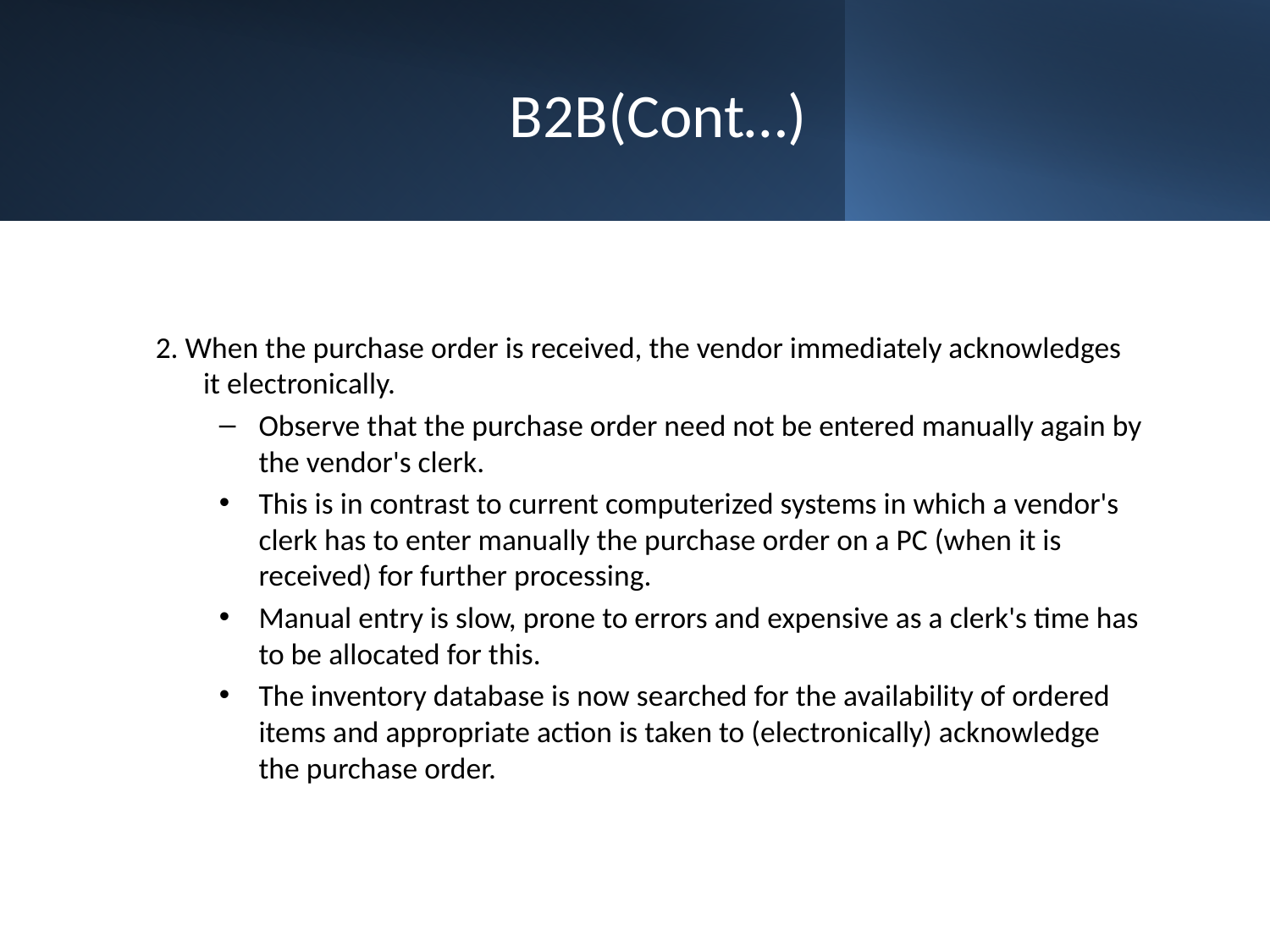

# B2B(Cont…)
2. When the purchase order is received, the vendor immediately acknowledges it electronically.
Observe that the purchase order need not be entered manually again by the vendor's clerk.
This is in contrast to current computerized systems in which a vendor's clerk has to enter manually the purchase order on a PC (when it is received) for further processing.
Manual entry is slow, prone to errors and expensive as a clerk's time has to be allocated for this.
The inventory database is now searched for the availability of ordered items and appropriate action is taken to (electronically) acknowledge the purchase order.